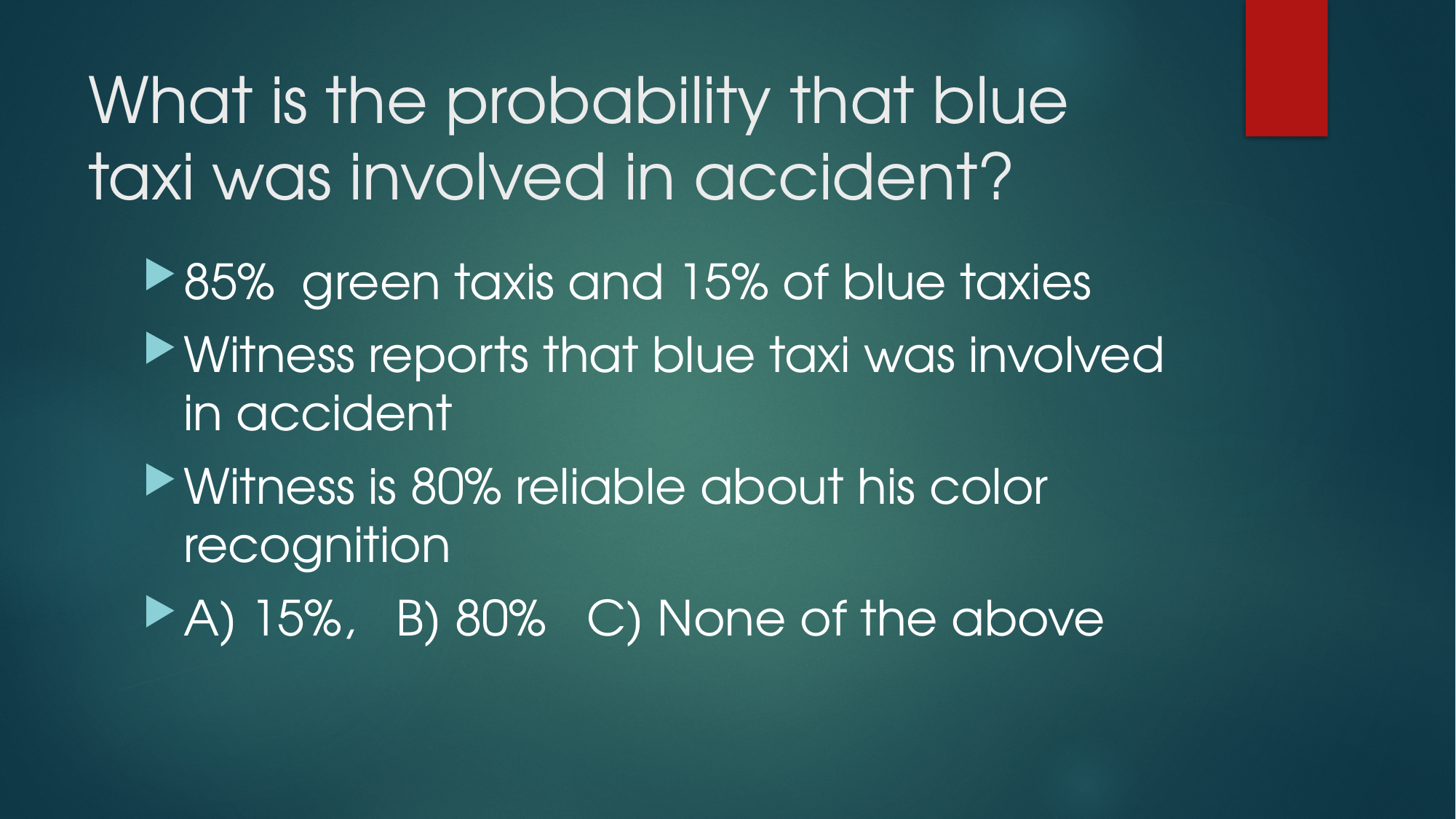

# What is the probability that blue taxi was involved in accident?
85%  green taxis and 15% of blue taxies
Witness reports that blue taxi was involved in accident
Witness is 80% reliable about his color recognition
A) 15%,   B) 80%   C) None of the above